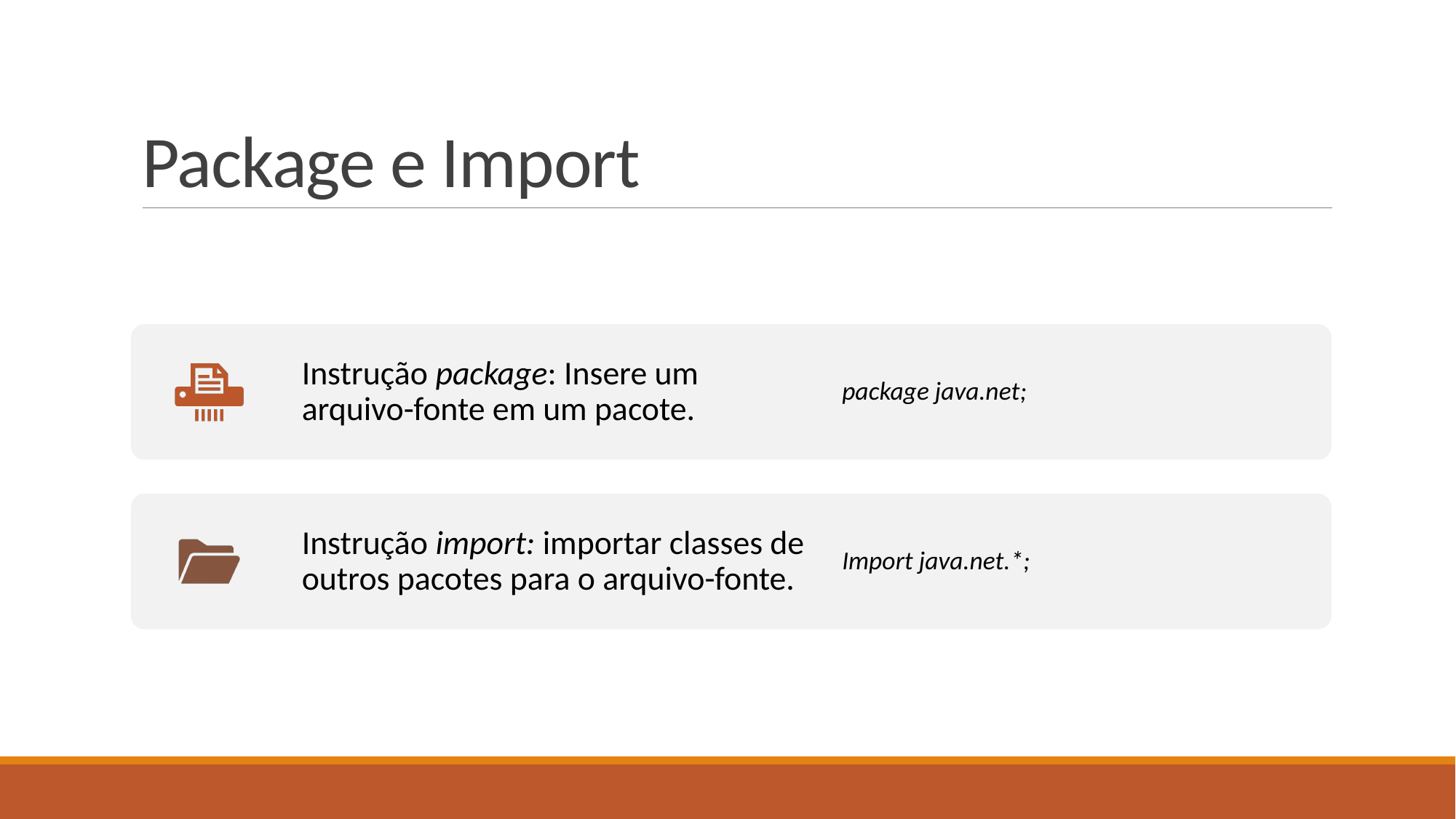

# Package e Import
Instrução package: Insere um arquivo-fonte em um pacote.
package java.net;
Instrução import: importar classes de outros pacotes para o arquivo-fonte.
Import java.net.*;